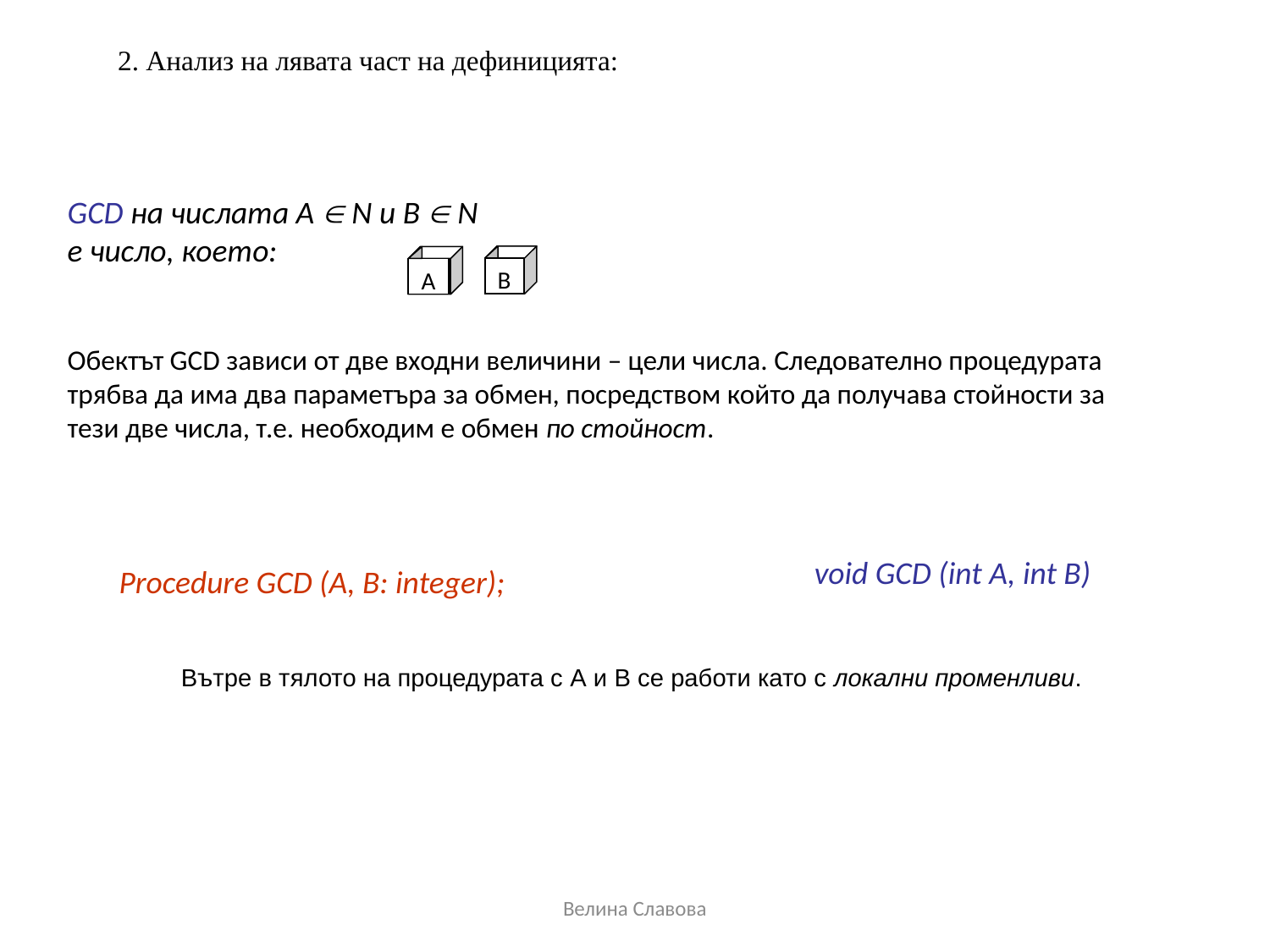

2. Анализ на лявата част на дефиницията:

GCD на числата А ∈ N и В ∈ N
е число, което:

В

А
Обектът GCD зависи от две входни величини – цели числа. Следователно процедурата трябва да има два параметъра за обмен, посредством който да получава стойности за тези две числа, т.е. необходим е обмен по стойност.

void GCD (int A, int B)
Procedure GCD (A, B: integer);

Вътре в тялото на процедурата с А и В се работи като с локални променливи.
Велина Славова